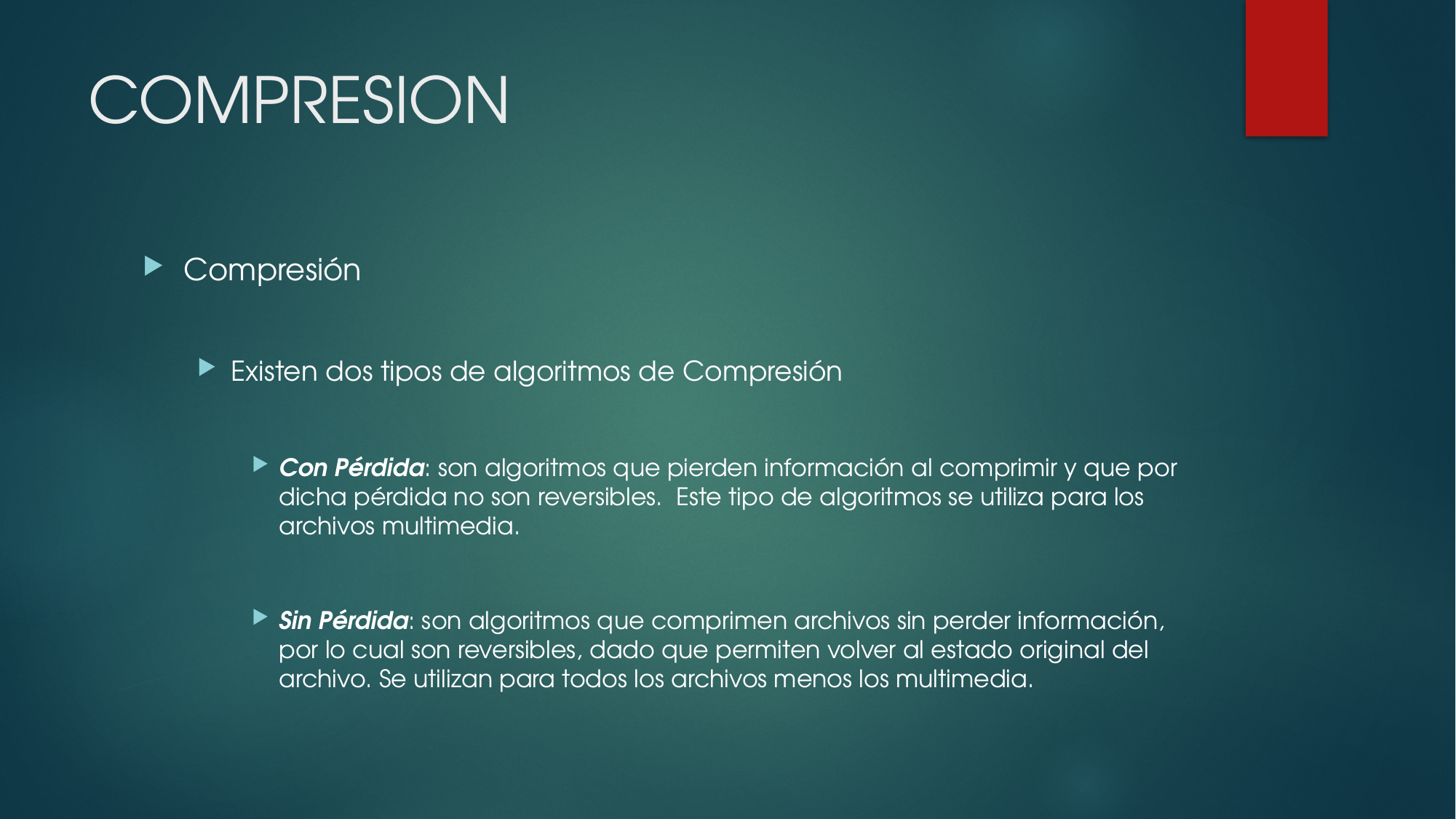

# COMPRESION
Compresión

Existen dos tipos de algoritmos de Compresión

Con Pérdida: son algoritmos que pierden información al comprimir y que por dicha pérdida no son reversibles.  Este tipo de algoritmos se utiliza para los archivos multimedia.

Sin Pérdida: son algoritmos que comprimen archivos sin perder información, por lo cual son reversibles, dado que permiten volver al estado original del archivo. Se utilizan para todos los archivos menos los multimedia.